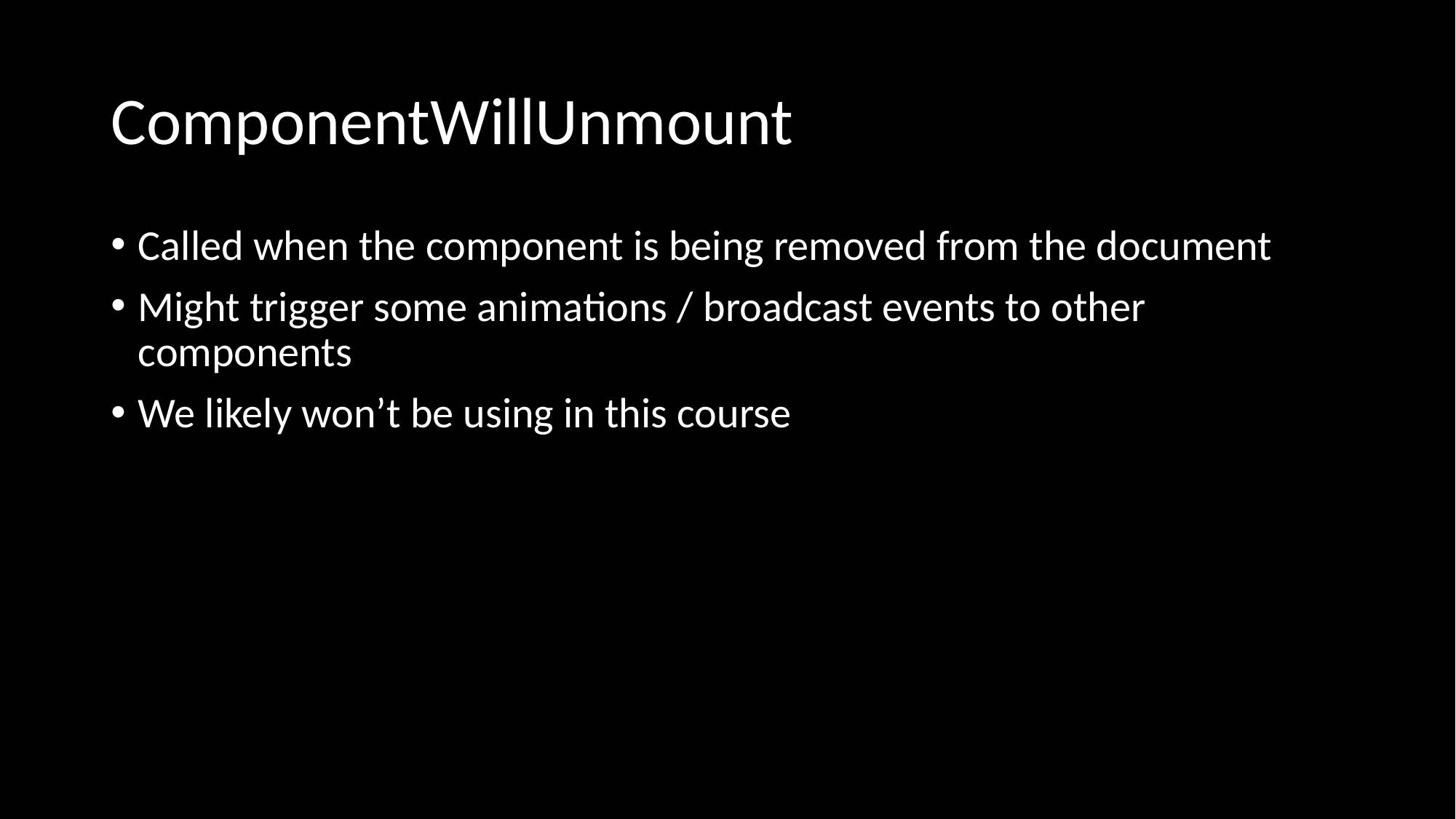

# ComponentWillUnmount
Called when the component is being removed from the document
Might trigger some animations / broadcast events to other components
We likely won’t be using in this course